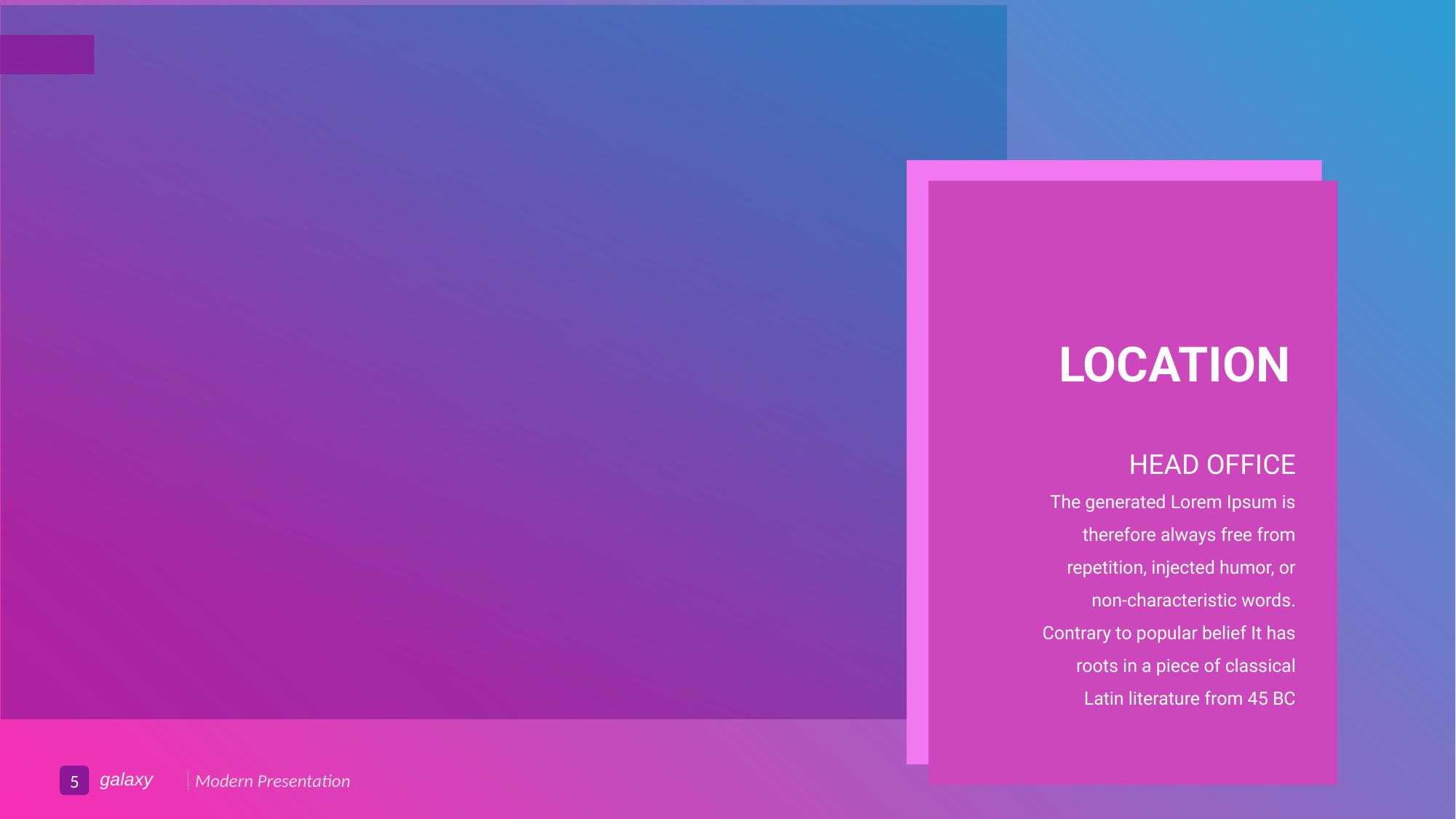

LOCATION
HEAD OFFICE
The generated Lorem Ipsum is therefore always free from repetition, injected humor, or non-characteristic words. Contrary to popular belief It has roots in a piece of classical Latin literature from 45 BC
5